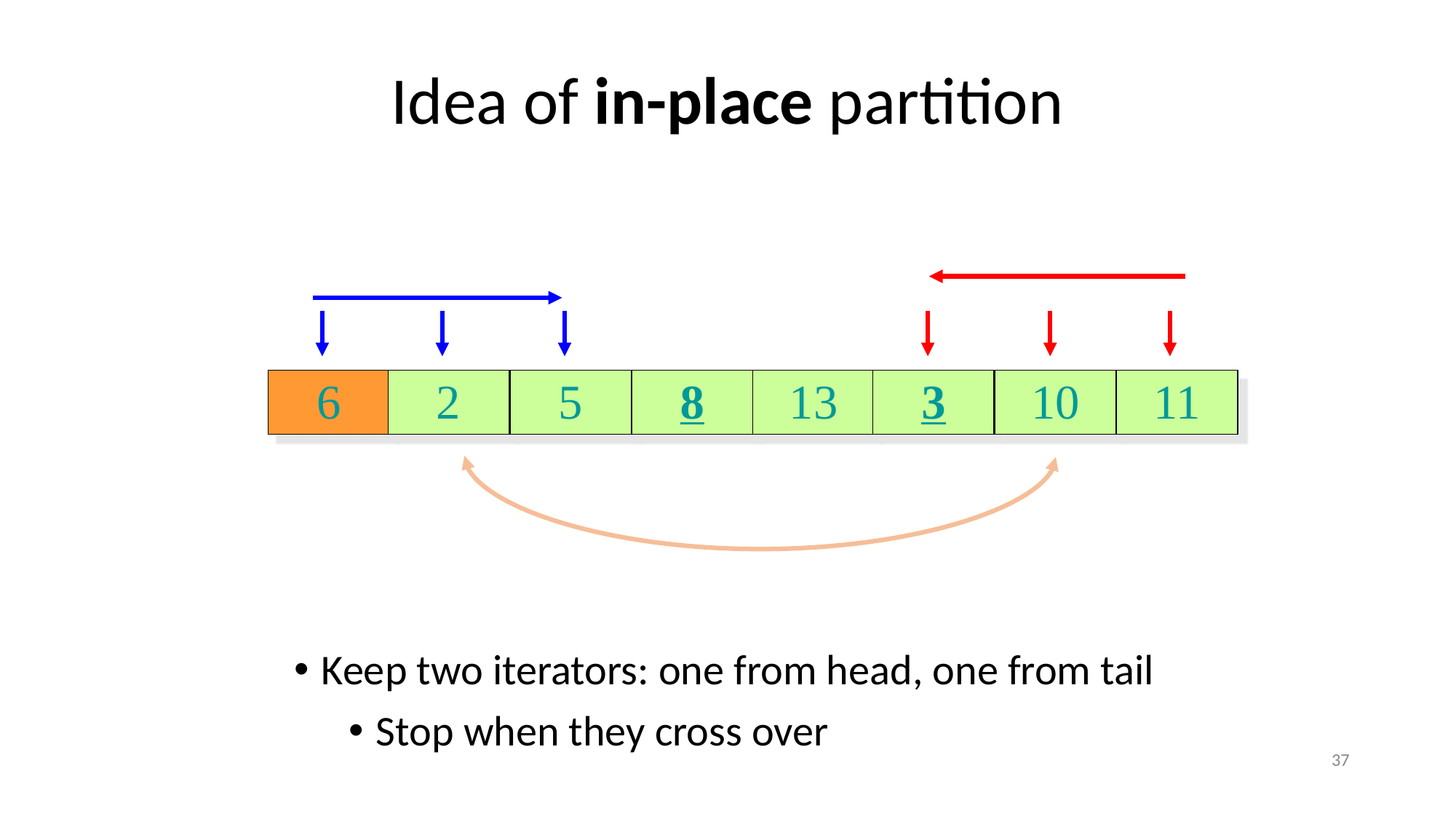

# Idea of in-place partition

6

2

5

8

13

3

10

11

Keep two iterators: one from head, one from tail
Stop when they cross over
37